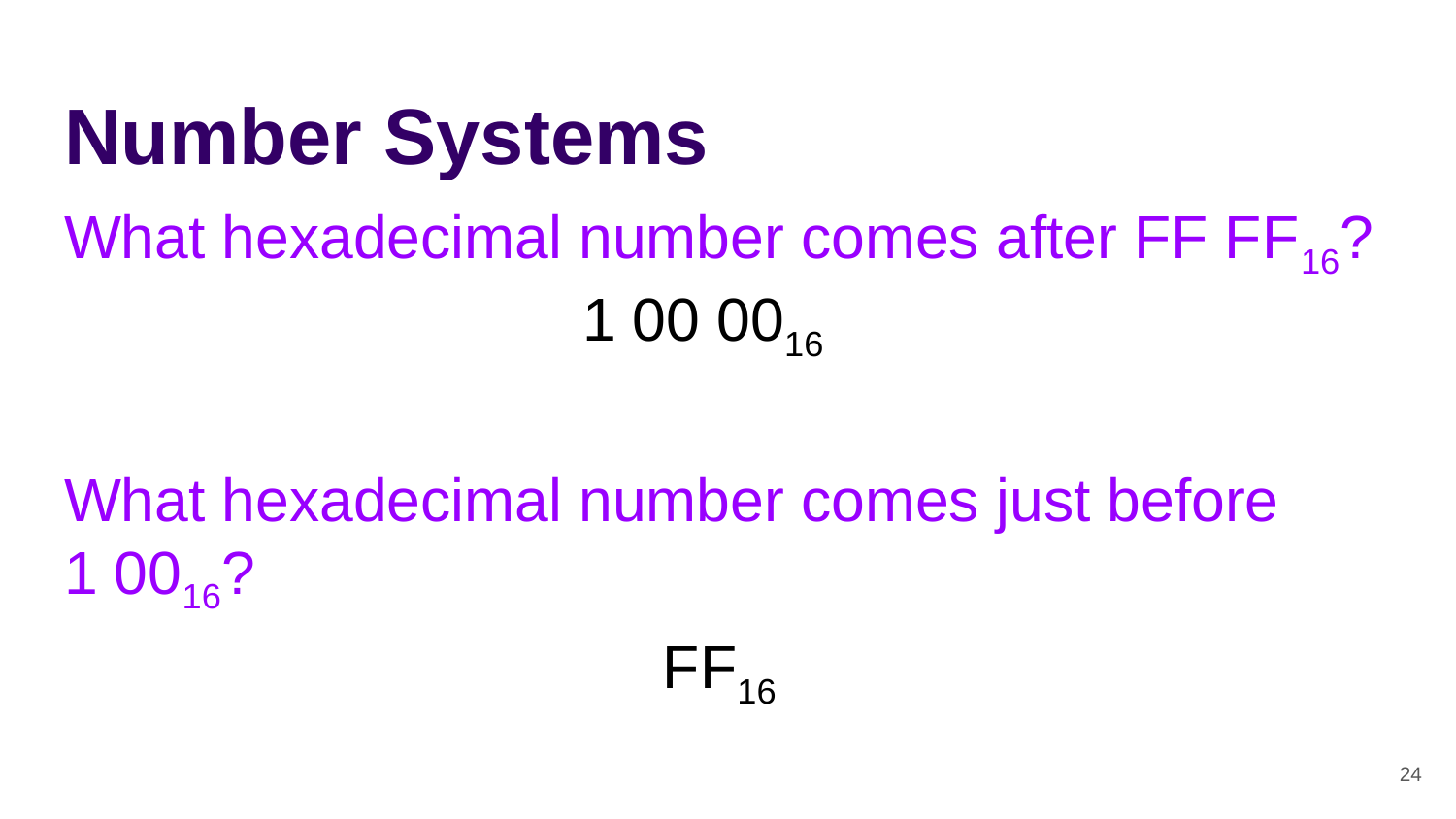

# Number Systems
What hexadecimal number comes after FF FF16?
1 00 0016

What hexadecimal number comes just before
1 0016?
FF16
24